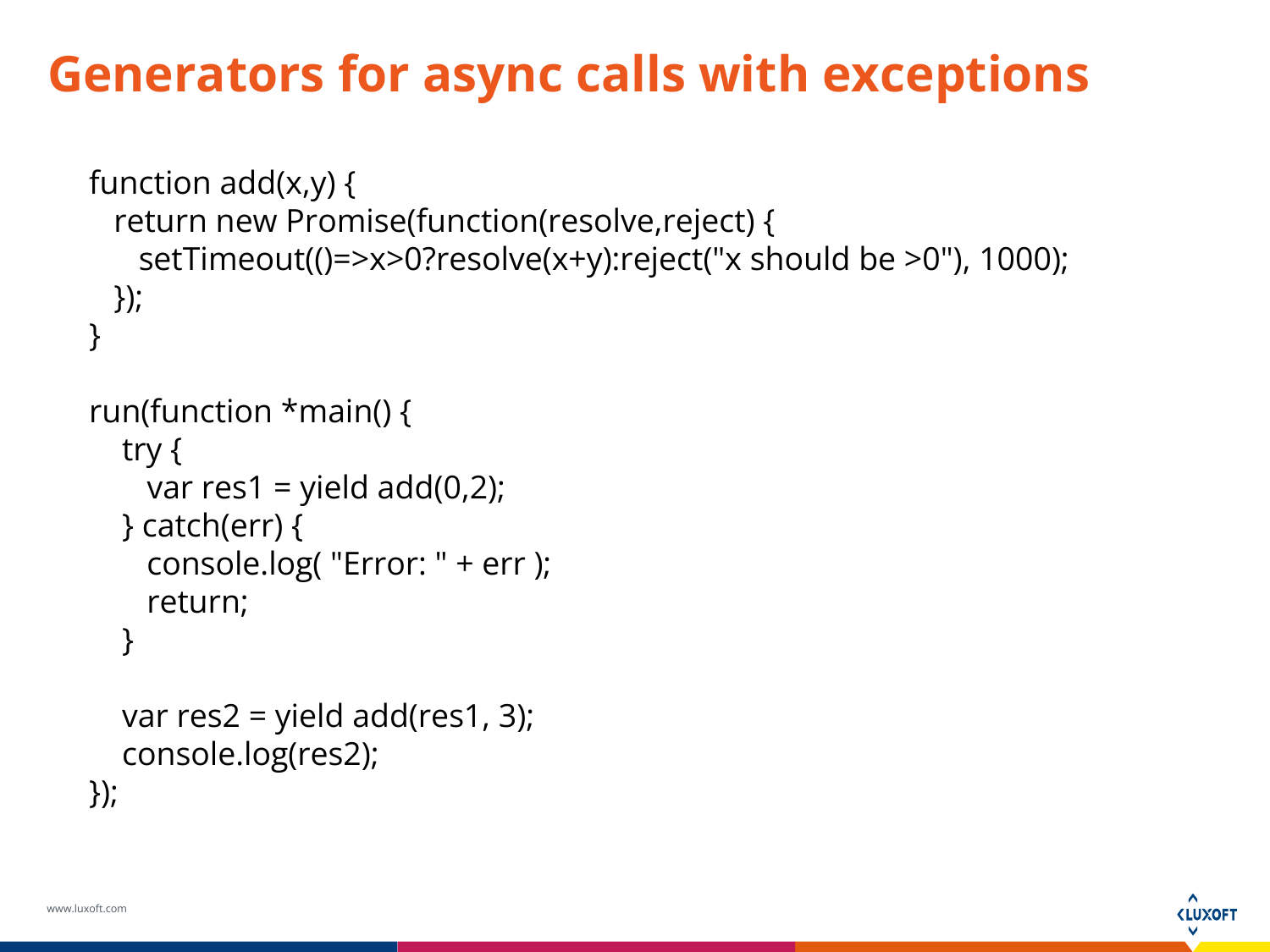

Generators for async calls with exceptions
function add(x,y) {
   return new Promise(function(resolve,reject) {
      setTimeout(()=>x>0?resolve(x+y):reject("x should be >0"), 1000);
   });
}

run(function *main() {
    try {
       var res1 = yield add(0,2);
    } catch(err) {
       console.log( "Error: " + err );
       return;
    }

    var res2 = yield add(res1, 3);
    console.log(res2);
});